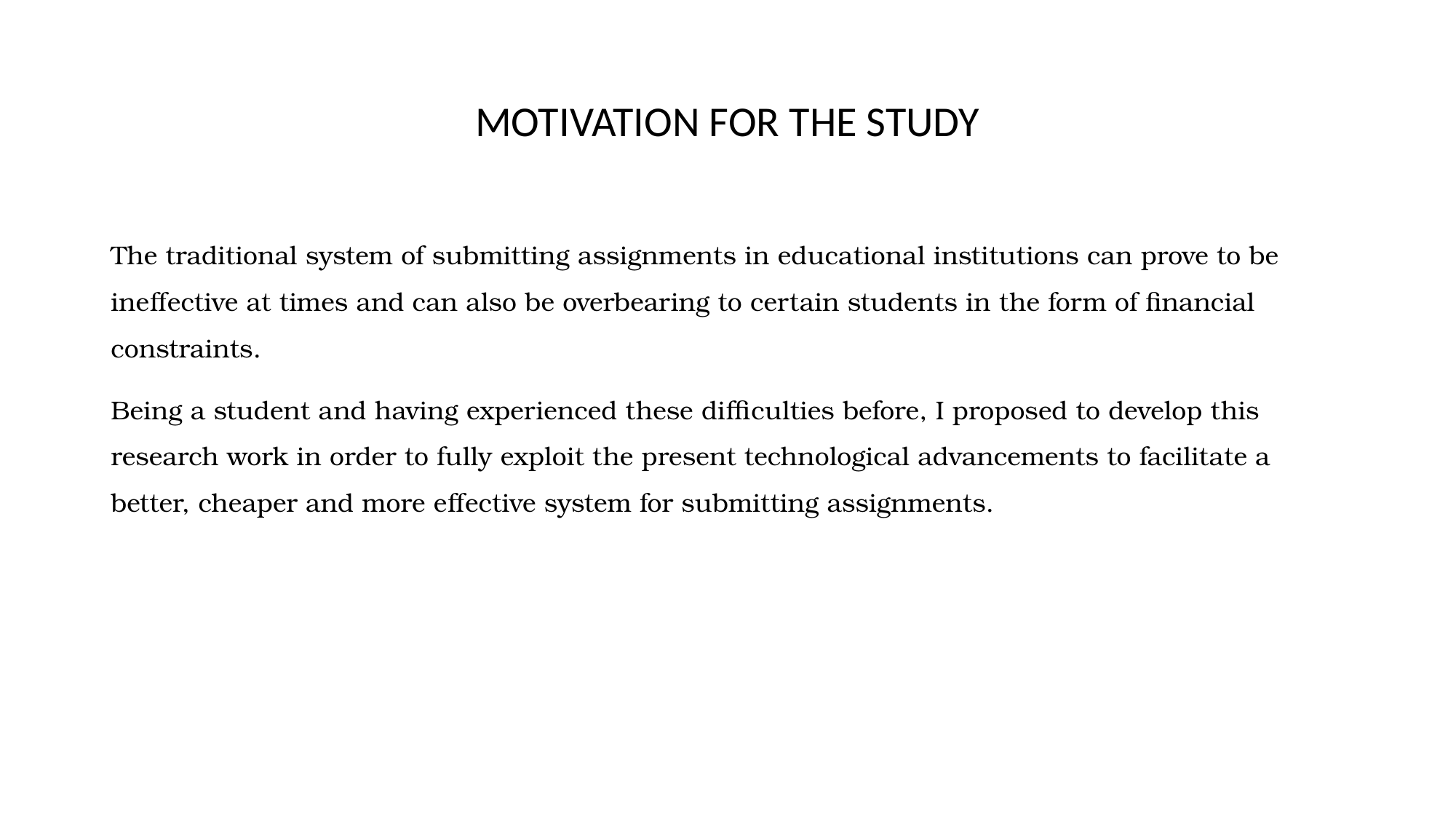

# MOTIVATION FOR THE STUDY
The traditional system of submitting assignments in educational institutions can prove to be ineffective at times and can also be overbearing to certain students in the form of financial constraints.
Being a student and having experienced these difficulties before, I proposed to develop this research work in order to fully exploit the present technological advancements to facilitate a better, cheaper and more effective system for submitting assignments.